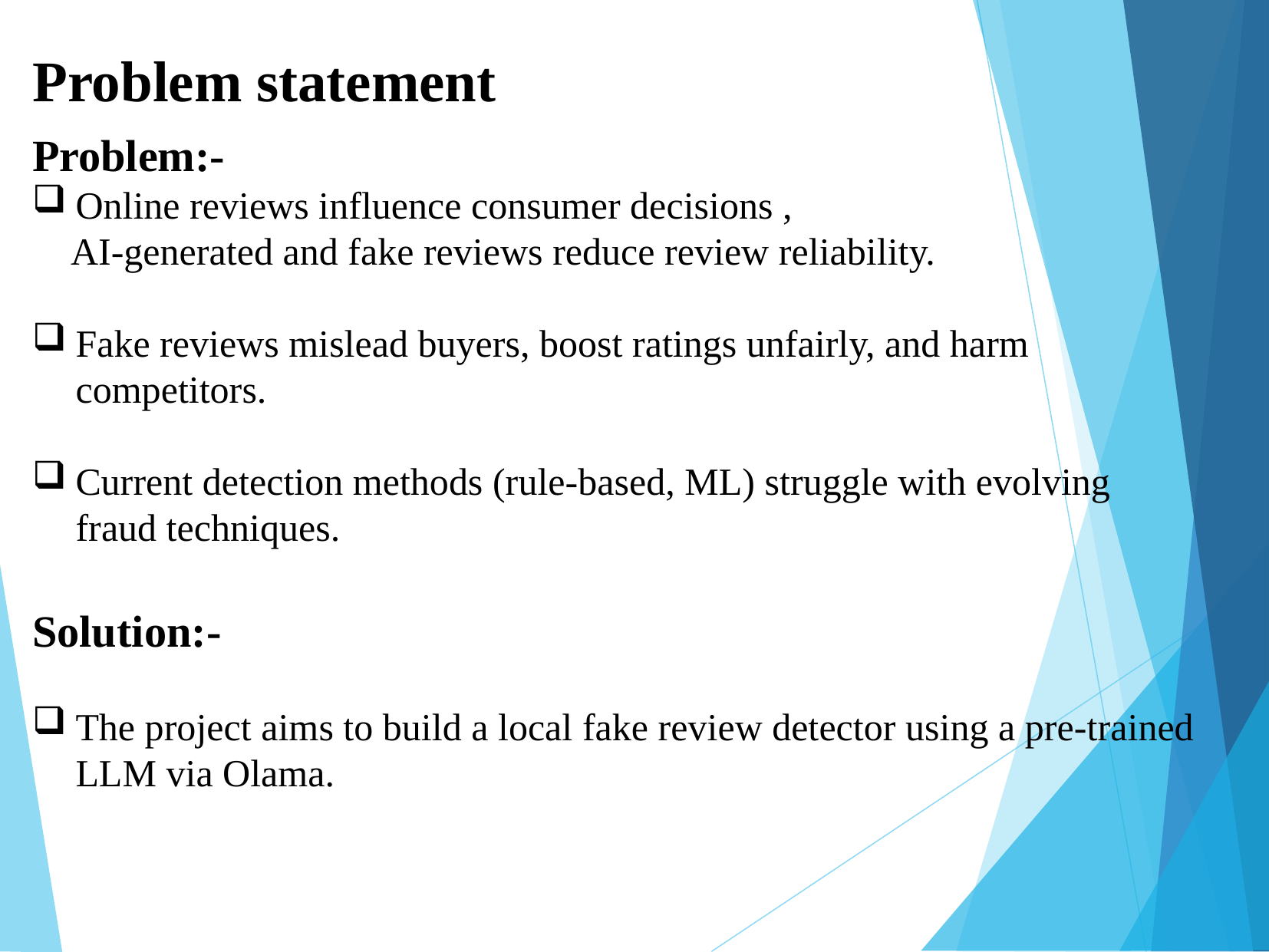

# Problem statement
Problem:-
Online reviews influence consumer decisions ,
    AI-generated and fake reviews reduce review reliability.

Fake reviews mislead buyers, boost ratings unfairly, and harm competitors.

Current detection methods (rule-based, ML) struggle with evolving fraud techniques.

Solution:-

The project aims to build a local fake review detector using a pre-trained LLM via Olama.